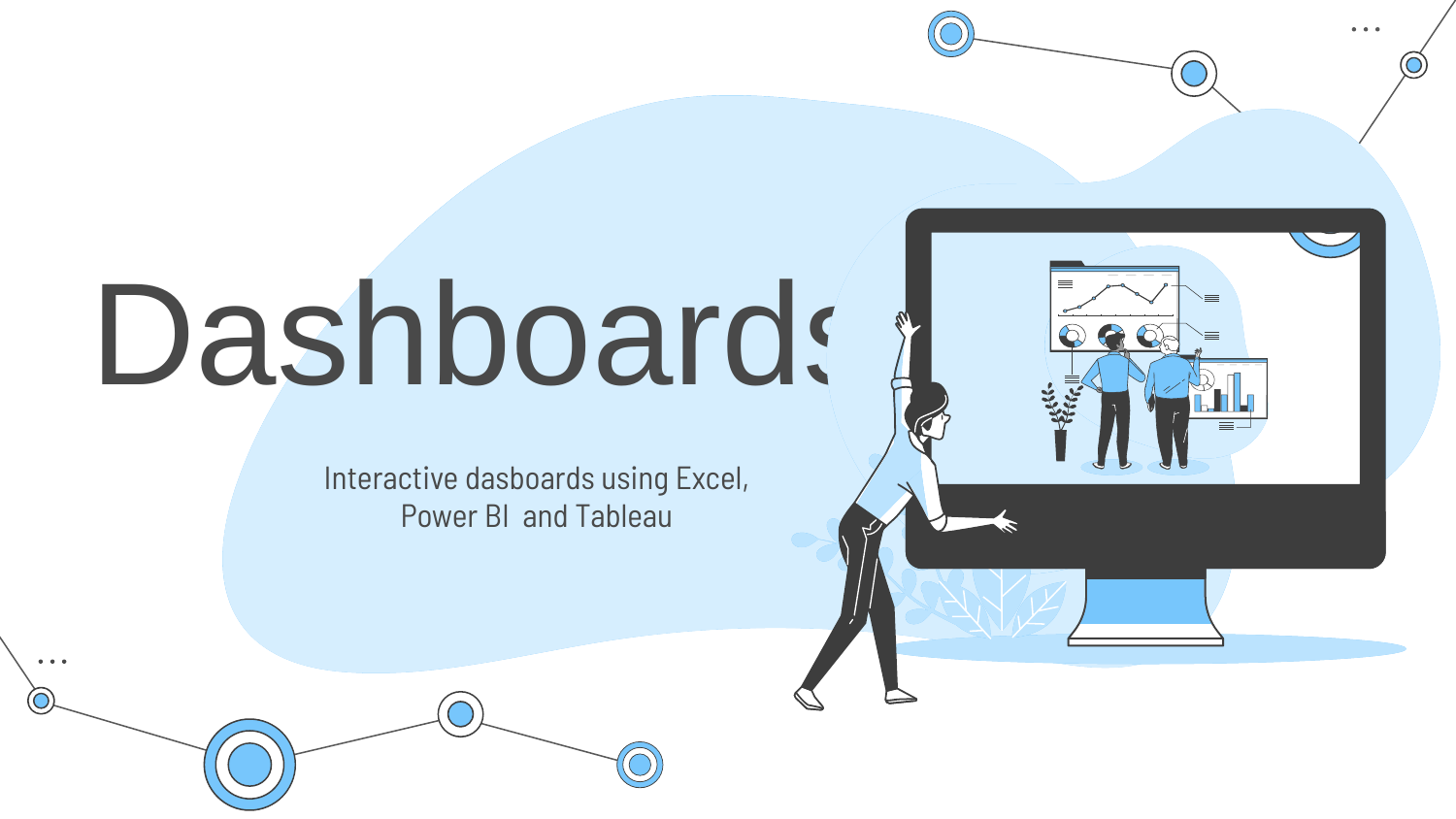

# Dashboards

Interactive dasboards using Excel, Power BI  and Tableau